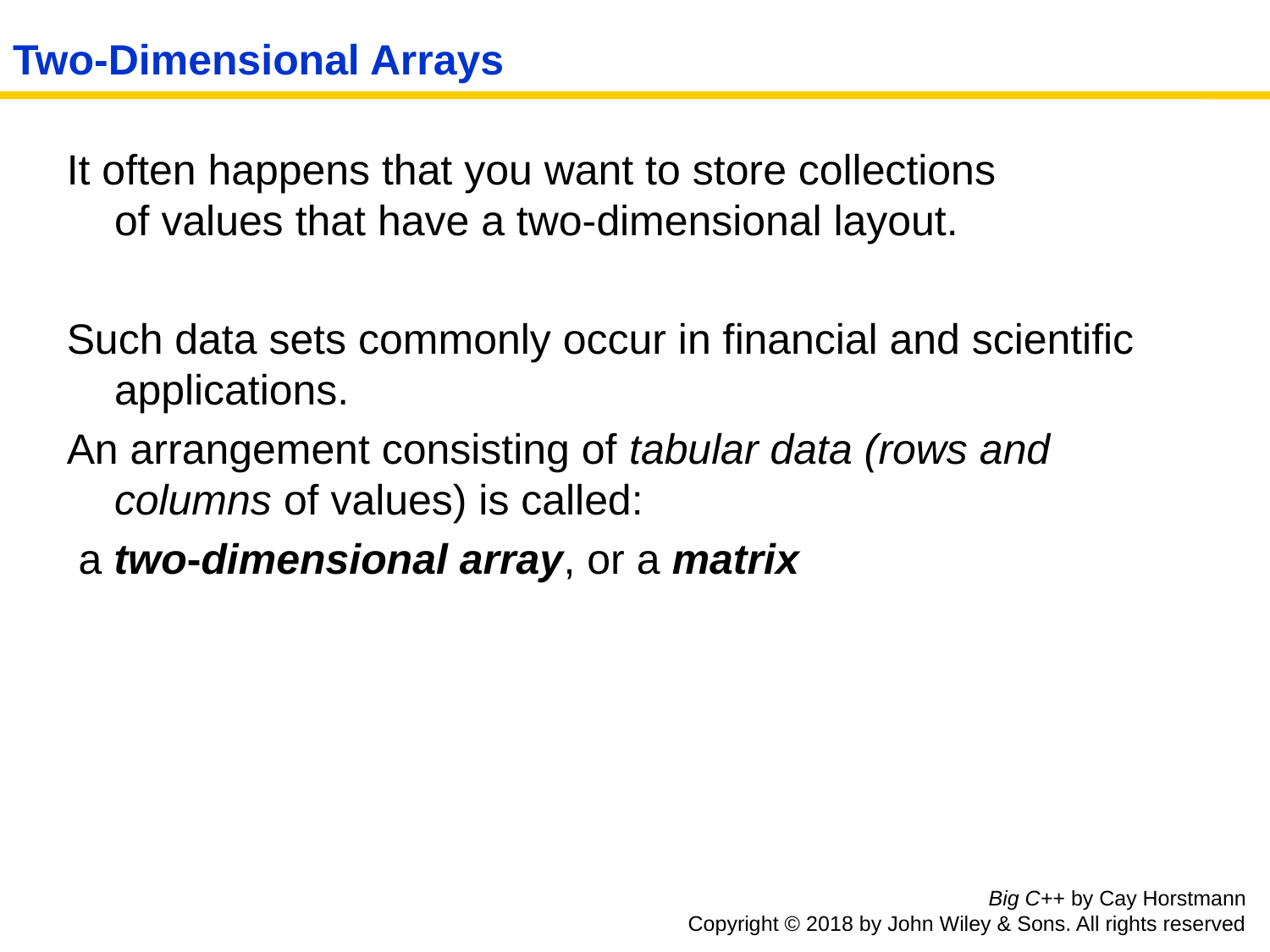

# Two-Dimensional Arrays
It often happens that you want to store collections
of values that have a two-dimensional layout.

Such data sets commonly occur in financial and scientific applications.
An arrangement consisting of tabular data (rows and columns of values) is called:
 a two-dimensional array, or a matrix
Big C++ by Cay Horstmann
Copyright © 2018 by John Wiley & Sons. All rights reserved